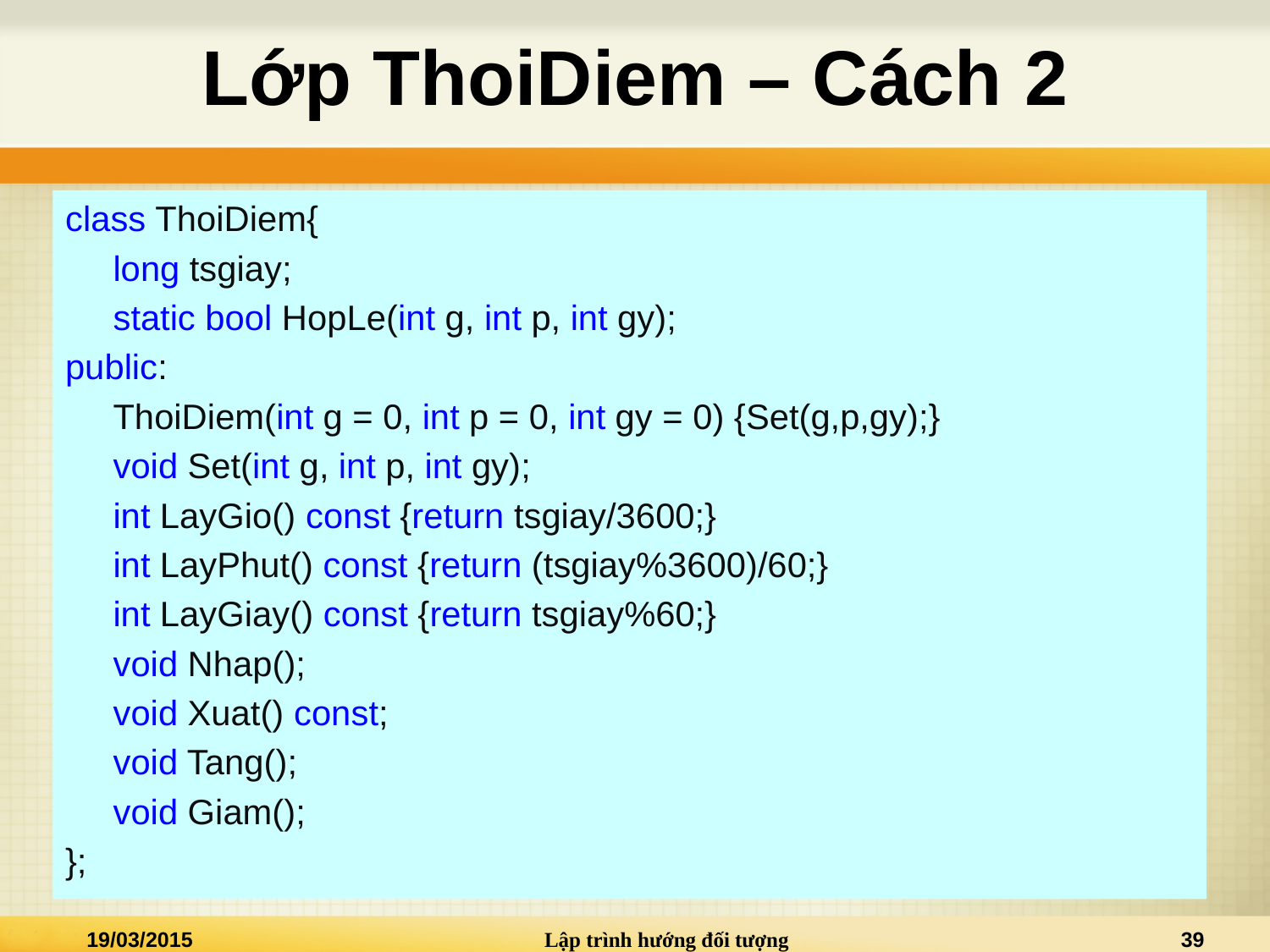

# Lớp ThoiDiem – Cách 2
class ThoiDiem{
	long tsgiay;
	static bool HopLe(int g, int p, int gy);
public:
	ThoiDiem(int g = 0, int p = 0, int gy = 0) {Set(g,p,gy);}
	void Set(int g, int p, int gy);
	int LayGio() const {return tsgiay/3600;}
	int LayPhut() const {return (tsgiay%3600)/60;}
	int LayGiay() const {return tsgiay%60;}
	void Nhap();
	void Xuat() const;
	void Tang();
	void Giam();
};
19/03/2015
Lập trình hướng đối tượng
39